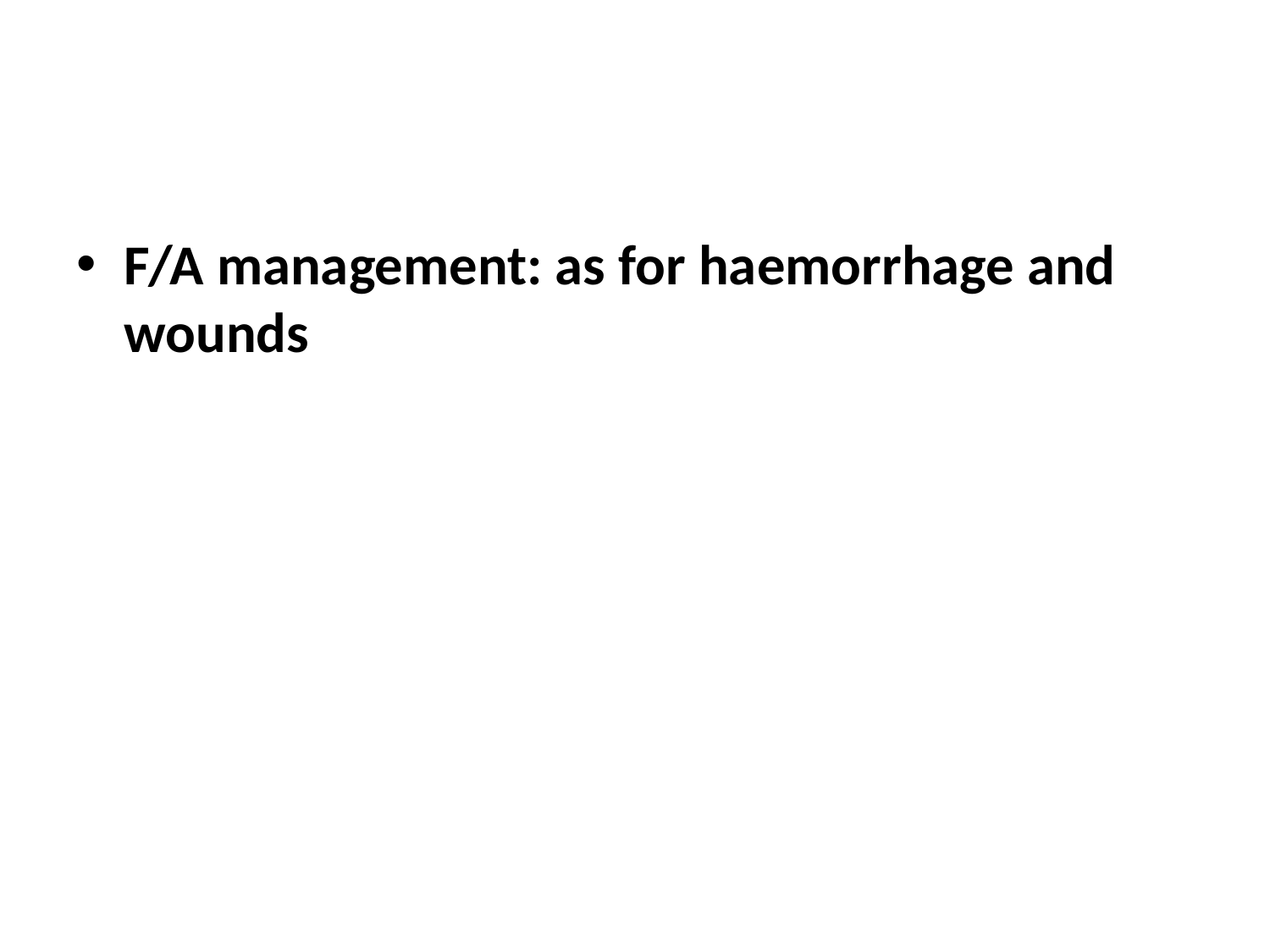

F/A management: as for haemorrhage and wounds